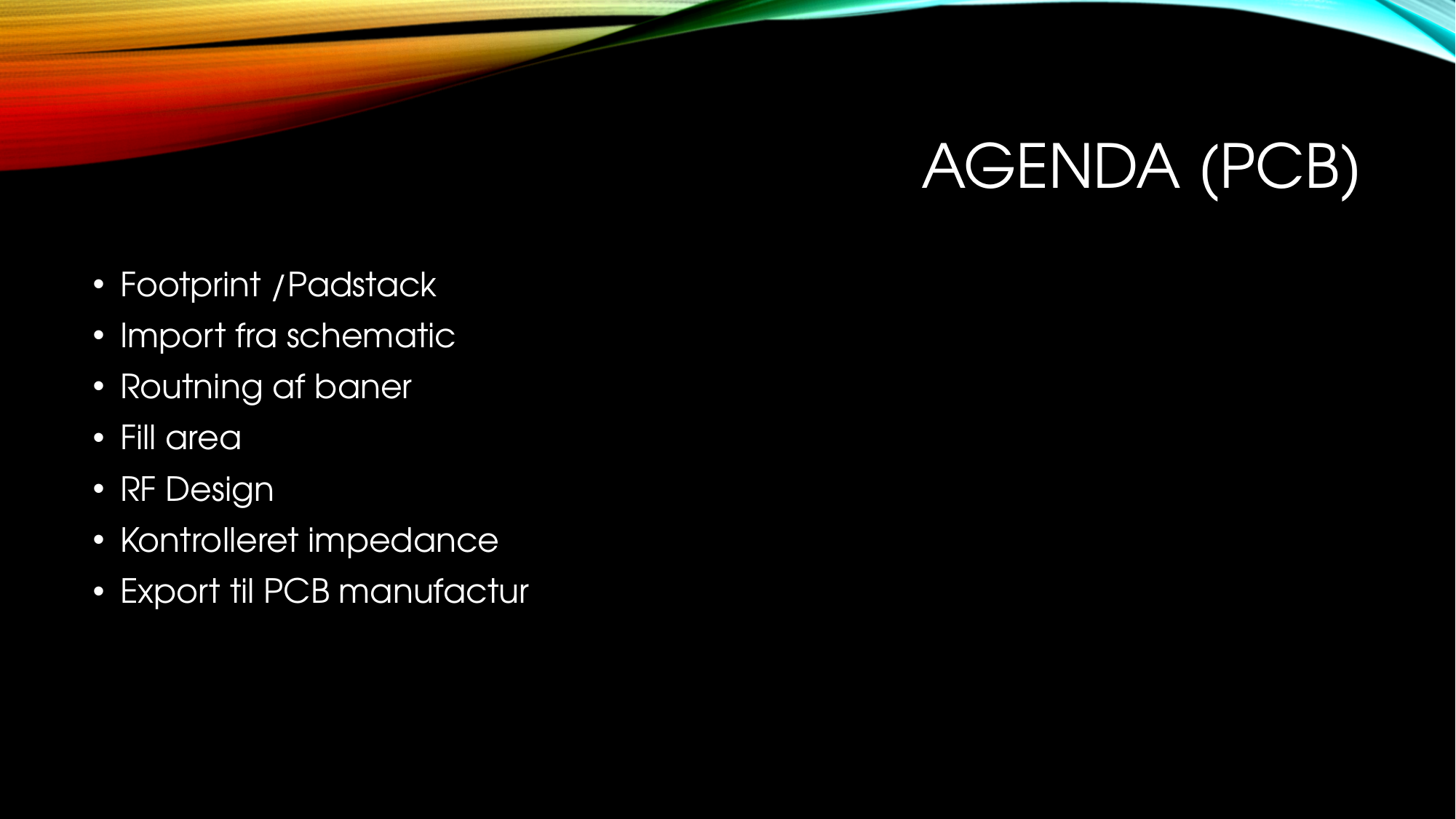

# Agenda (PCB)
Footprint /Padstack
Import fra schematic
Routning af baner
Fill area
RF Design
Kontrolleret impedance
Export til PCB manufactur